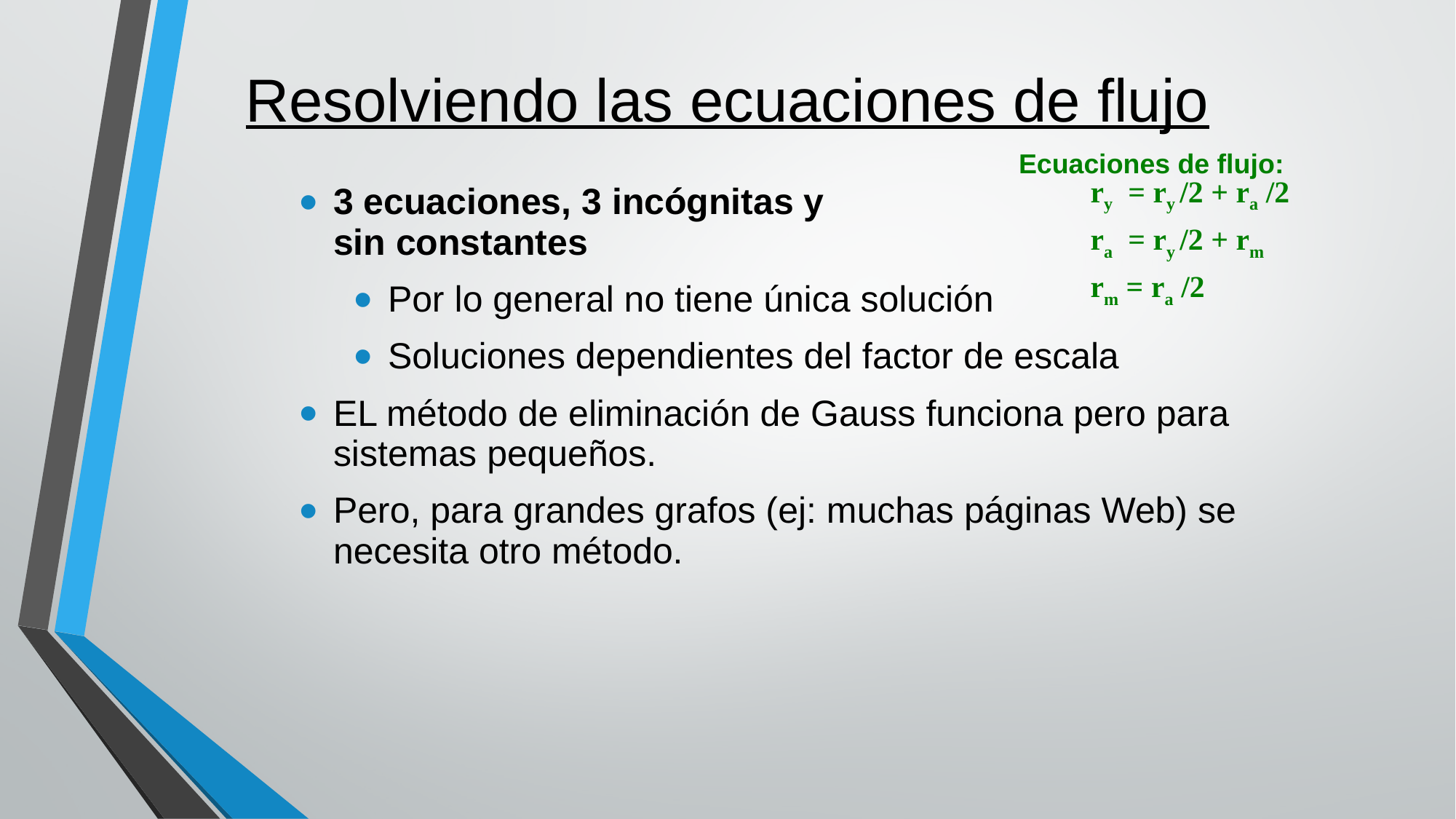

Resolviendo las ecuaciones de flujo
Ecuaciones de flujo:
3 ecuaciones, 3 incógnitas y
sin constantes
Por lo general no tiene única solución
Soluciones dependientes del factor de escala
EL método de eliminación de Gauss funciona pero para sistemas pequeños.
Pero, para grandes grafos (ej: muchas páginas Web) se necesita otro método.
ry  = ry /2 + ra /2
ra  = ry /2 + rm
rm = ra /2